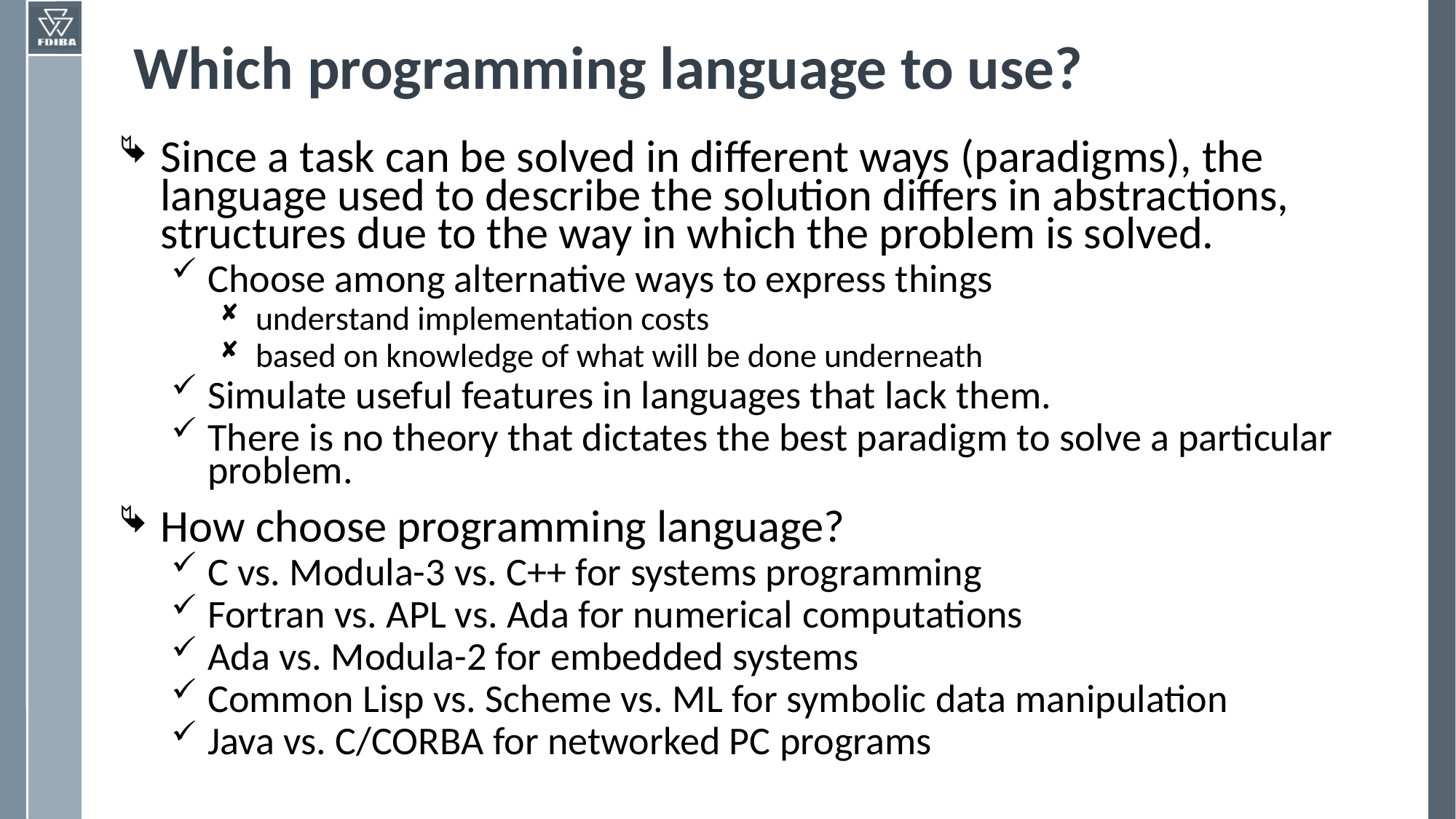

# Which programming language to use?
Since a task can be solved in different ways (paradigms), the language used to describe the solution differs in abstractions, structures due to the way in which the problem is solved.
Choose among alternative ways to express things
understand implementation costs
based on knowledge of what will be done underneath
Simulate useful features in languages that lack them.
There is no theory that dictates the best paradigm to solve a particular problem.
How choose programming language?
C vs. Modula-3 vs. C++ for systems programming
Fortran vs. APL vs. Ada for numerical computations
Ada vs. Modula-2 for embedded systems
Common Lisp vs. Scheme vs. ML for symbolic data manipulation
Java vs. C/CORBA for networked PC programs